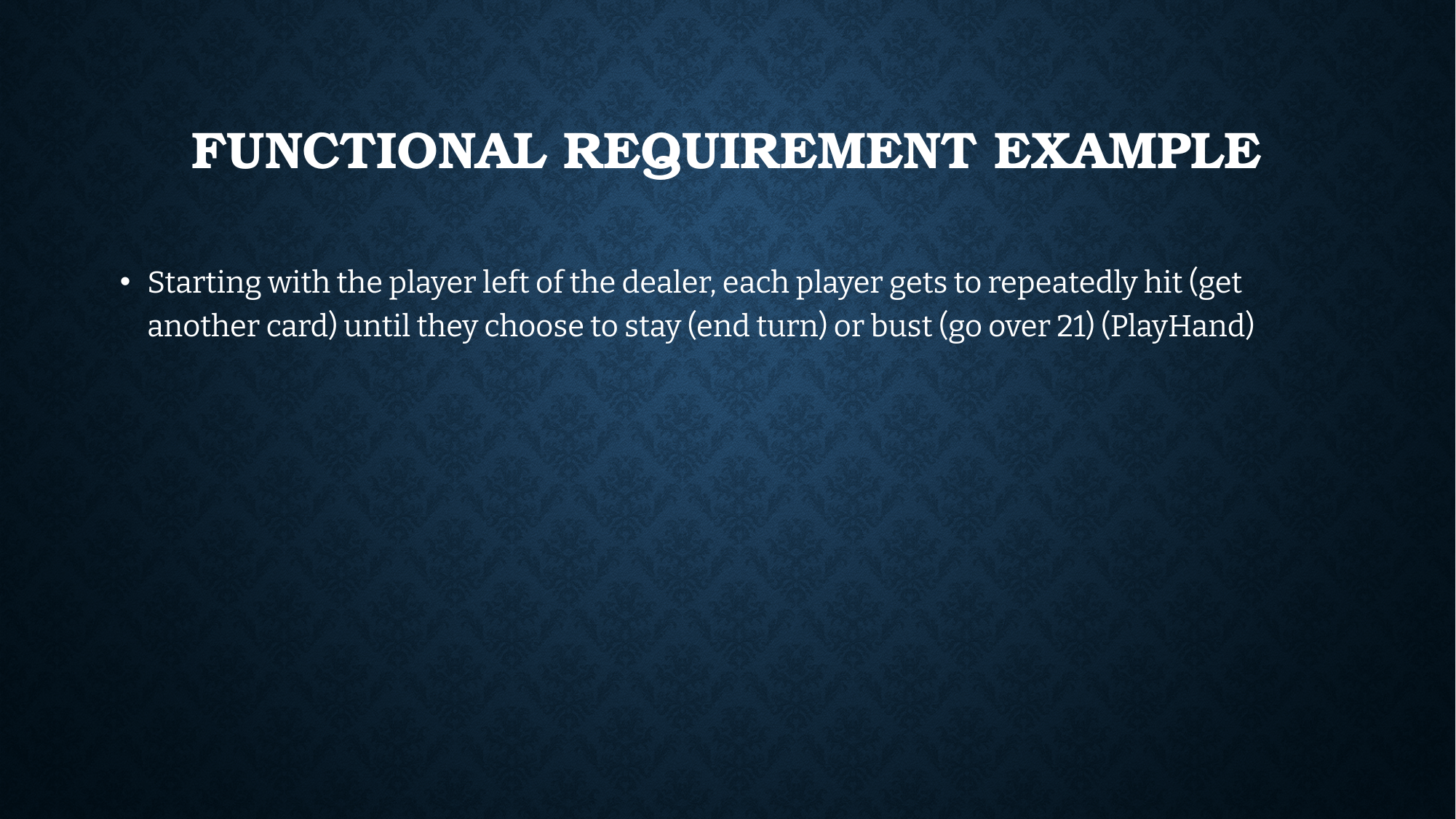

# Functional requirement example
Starting with the player left of the dealer, each player gets to repeatedly hit (get another card) until they choose to stay (end turn) or bust (go over 21) (PlayHand)